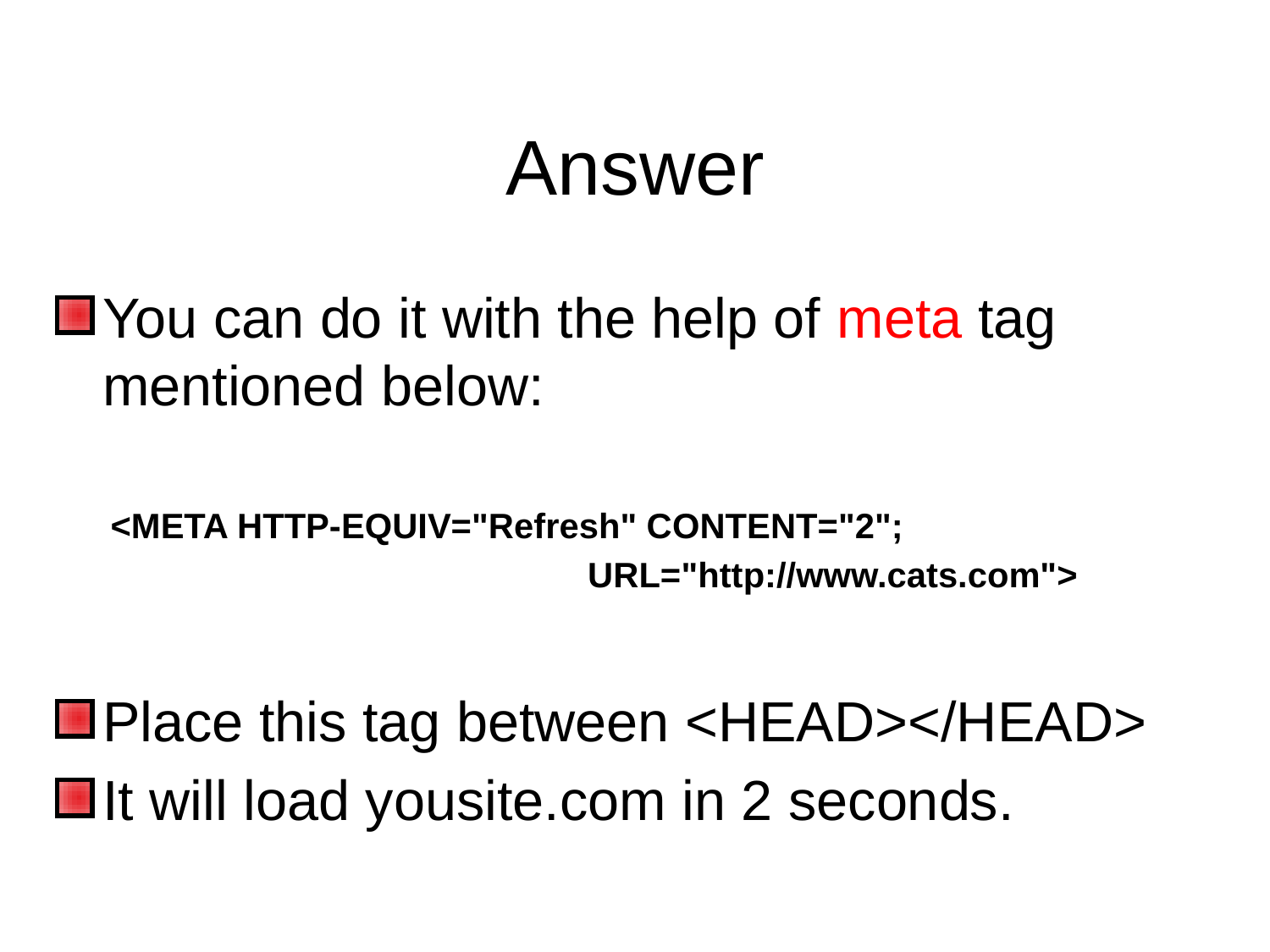

# Answer
You can do it with the help of meta tag mentioned below:

<META HTTP-EQUIV="Refresh" CONTENT="2";
                                                 URL="http://www.cats.com">

Place this tag between <HEAD></HEAD>
It will load yousite.com in 2 seconds.